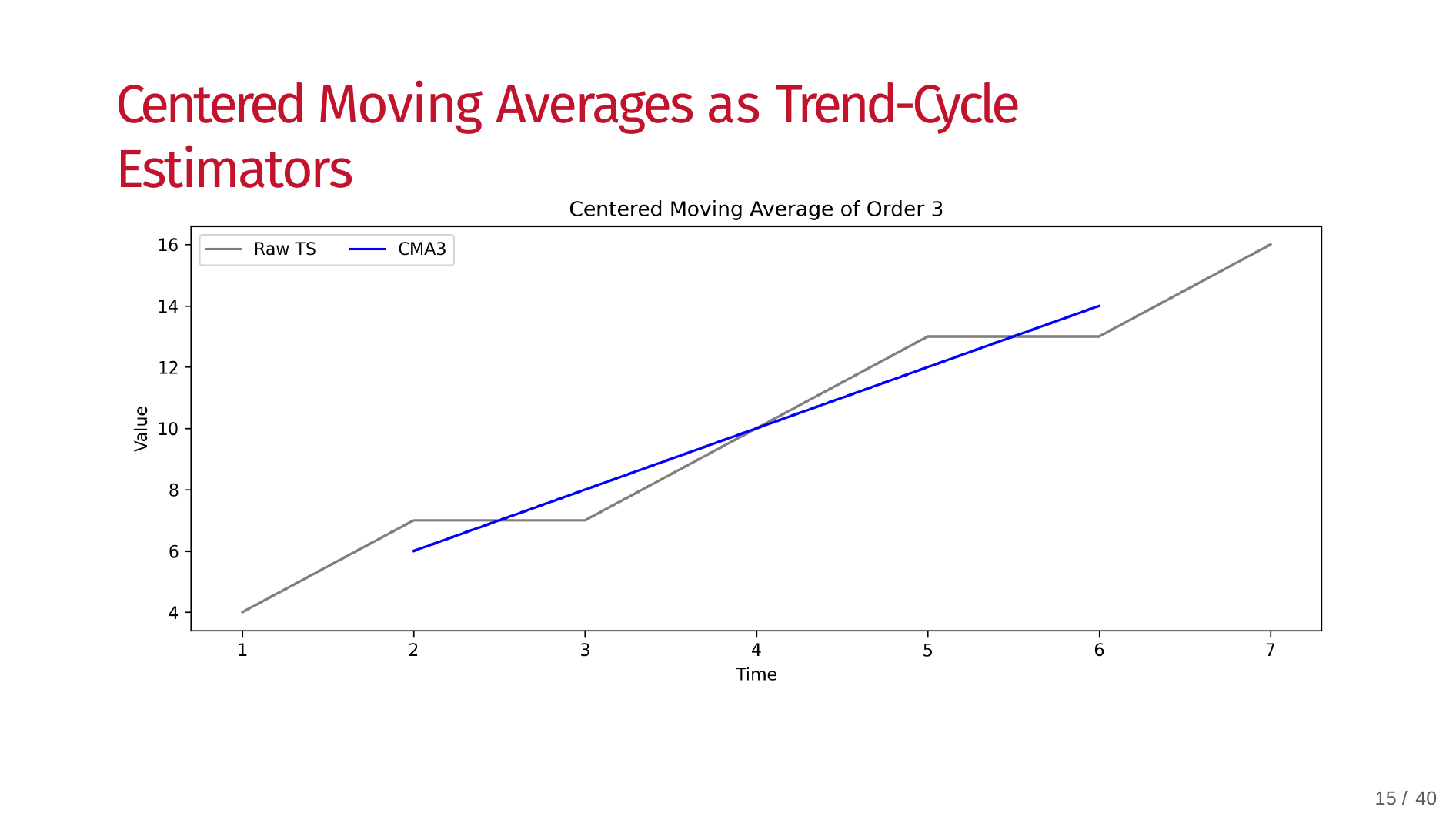

# Centered Moving Averages as Trend-Cycle Estimators

15 / 40